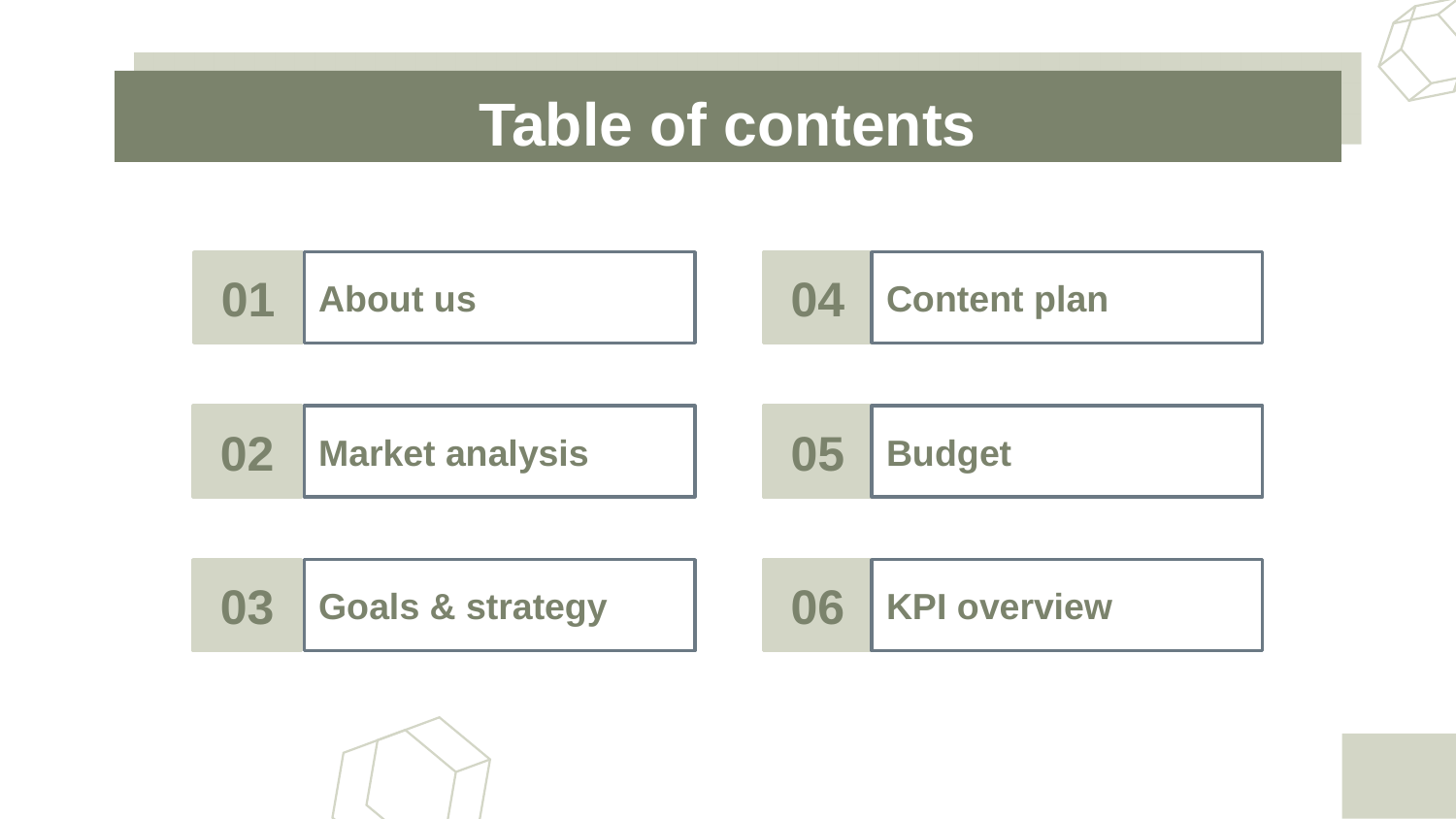

# Table of contents
01
About us
04
Content plan
Budget
05
02
Market analysis
Goals & strategy
06
03
KPI overview